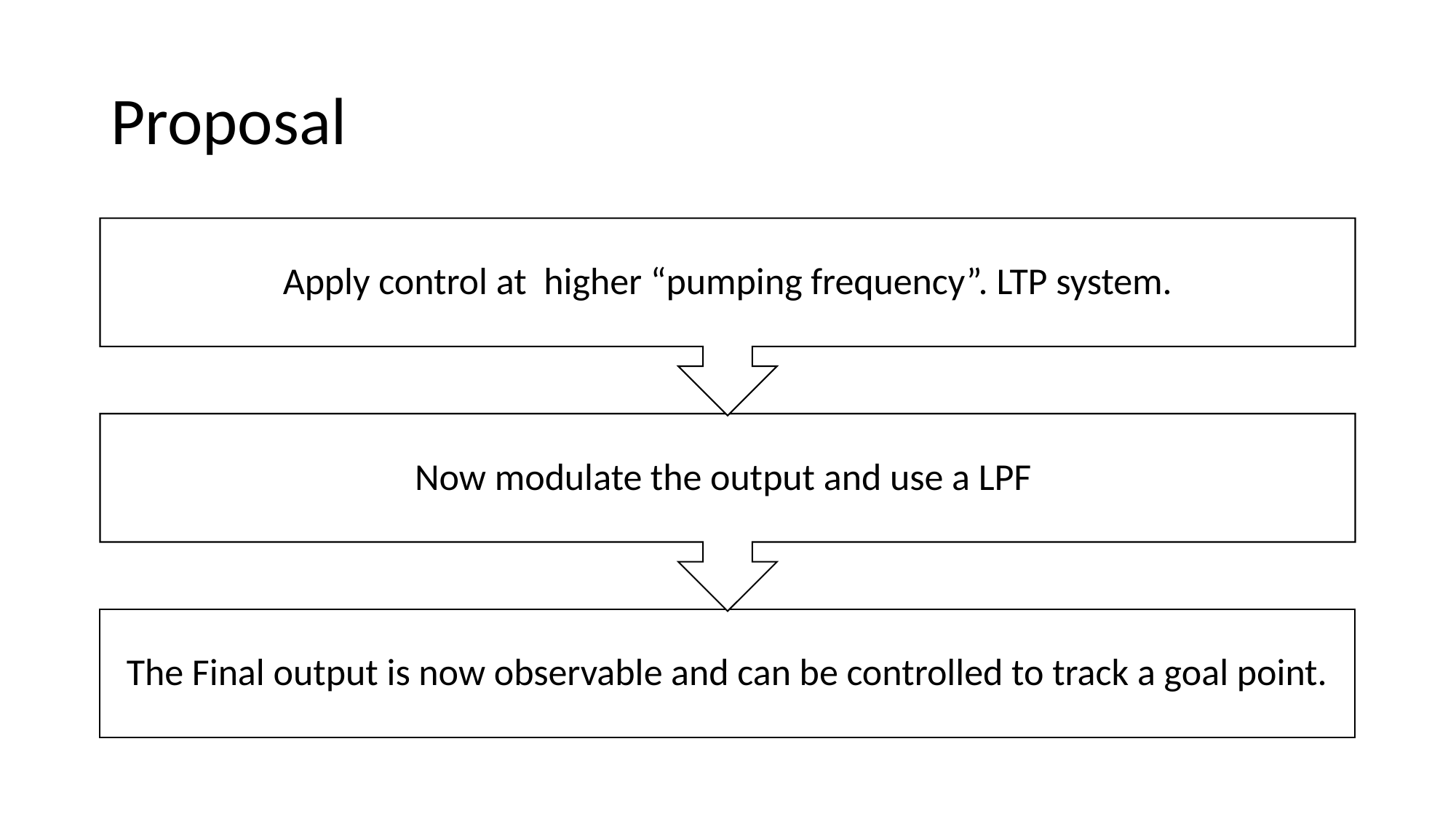

# Proposal
The Final output is now observable and can be controlled to track a goal point.
Now modulate the output and use a LPF
Apply control at  higher “pumping frequency”. LTP system.